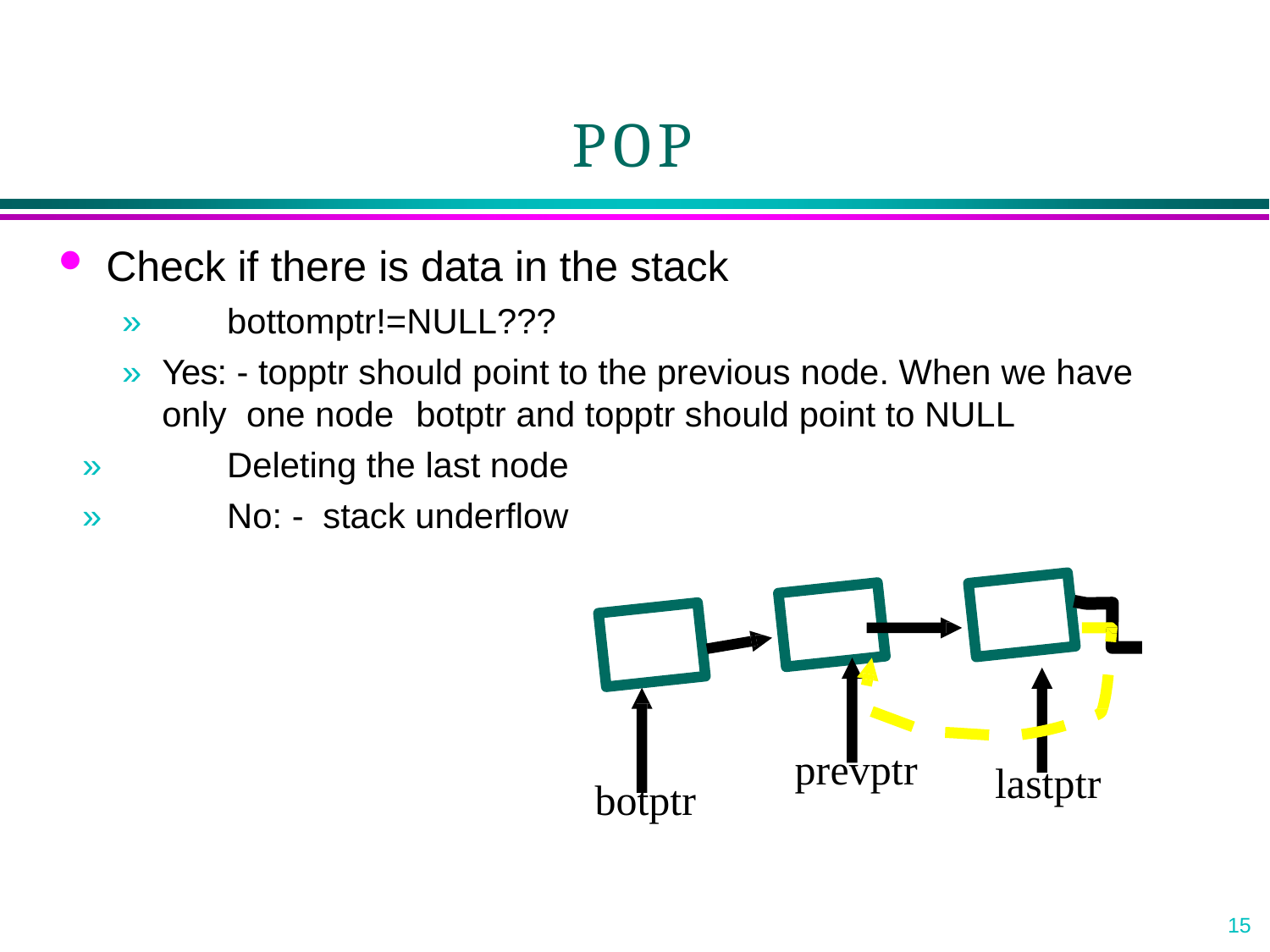

# POP
Check if there is data in the stack
»	bottomptr!=NULL???
»	Yes: - topptr should point to the previous node. When we have only  one node	botptr and topptr should point to NULL
»	Deleting the last node
»	No: -	stack underflow

prevptr
lastptr
botptr
15